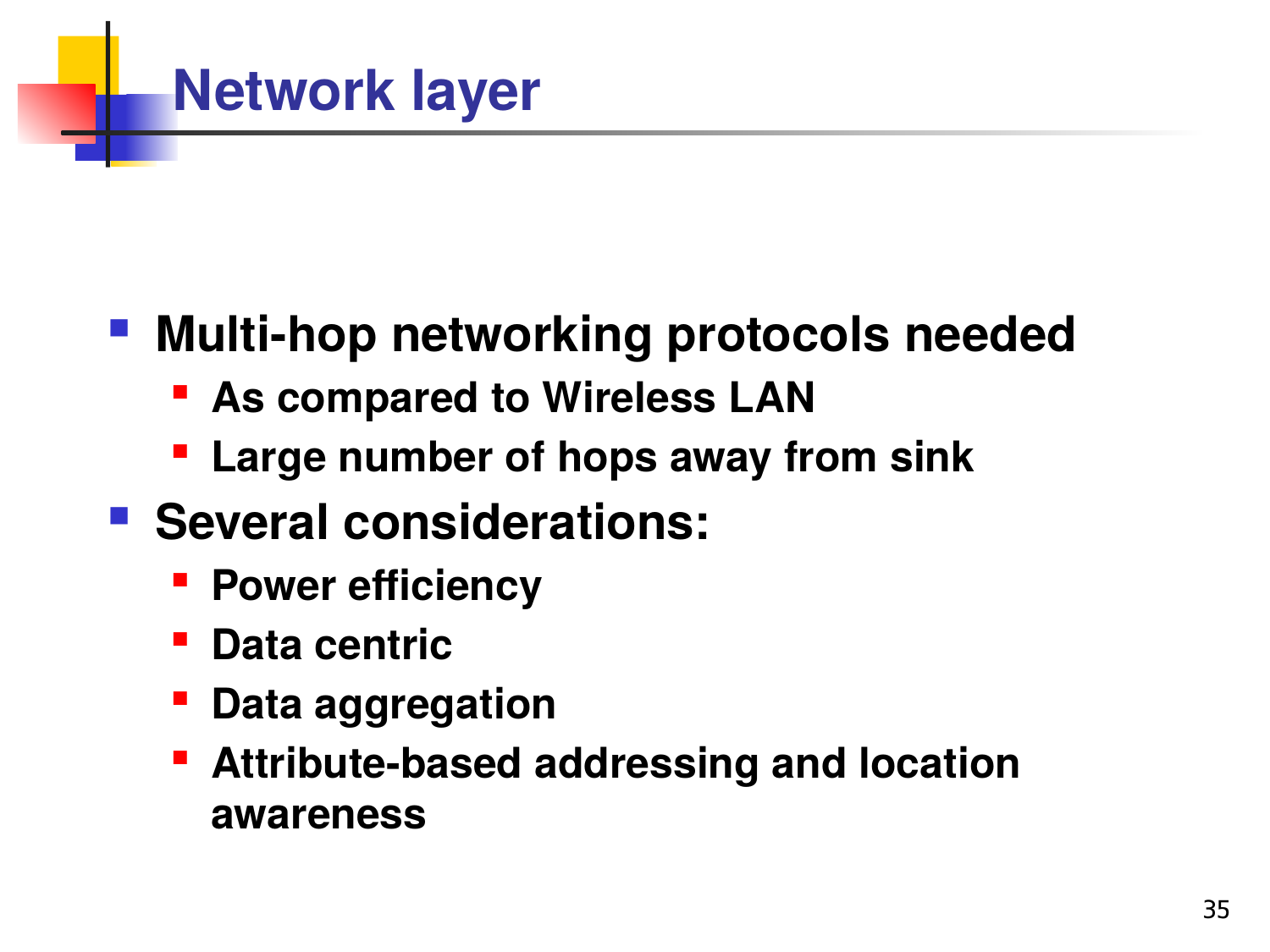

# Network layer
Multi-hop networking protocols needed
As compared to Wireless LAN
Large number of hops away from sink
Several considerations:
Power efficiency
Data centric
Data aggregation
Attribute-based addressing and location awareness
35